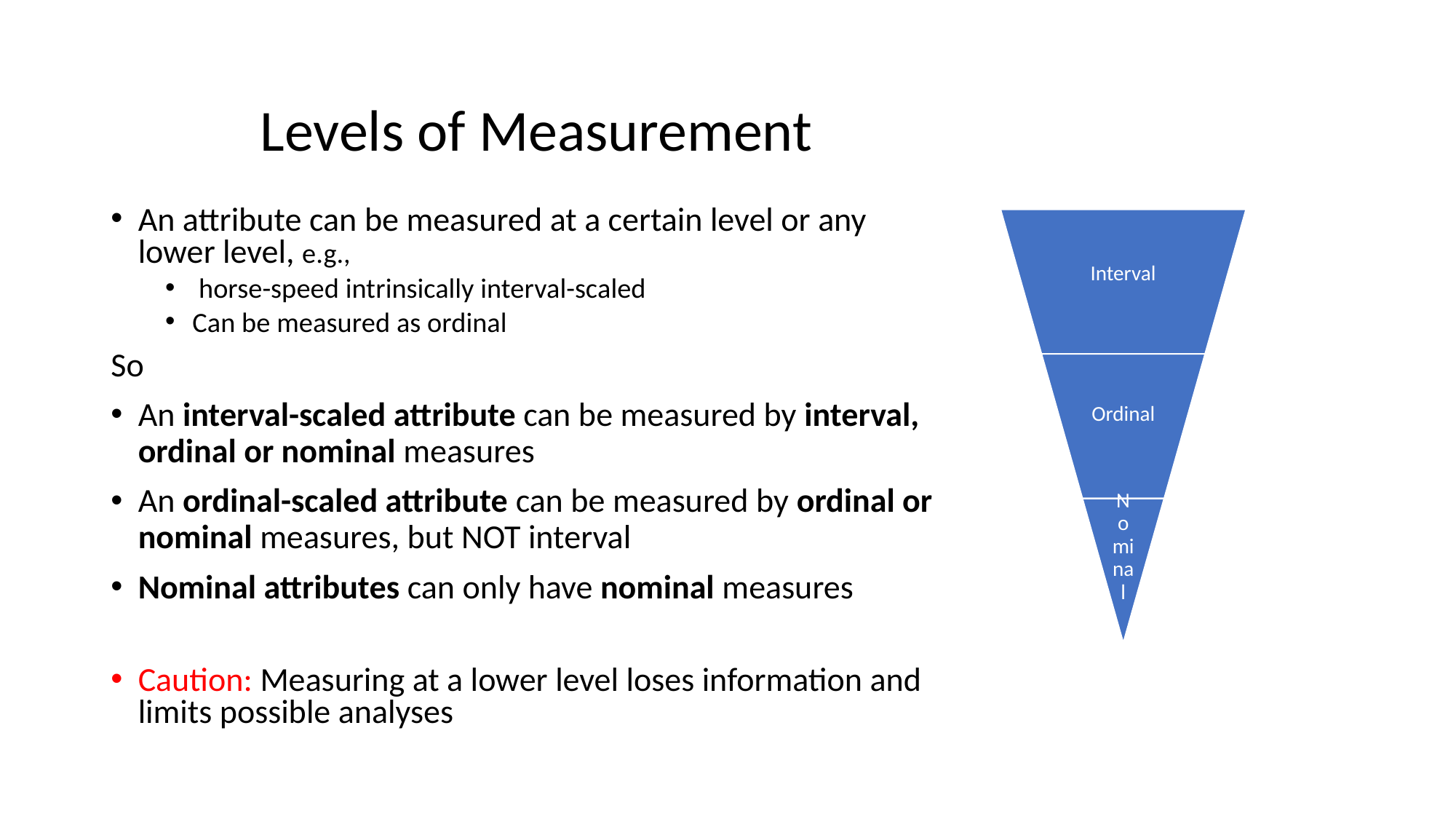

# Levels of Measurement
An attribute can be measured at a certain level or any lower level, e.g.,
 horse-speed intrinsically interval-scaled
Can be measured as ordinal
So
An interval-scaled attribute can be measured by interval, ordinal or nominal measures
An ordinal-scaled attribute can be measured by ordinal or nominal measures, but NOT interval
Nominal attributes can only have nominal measures

Caution: Measuring at a lower level loses information and limits possible analyses

Interval
Ordinal
Nominal